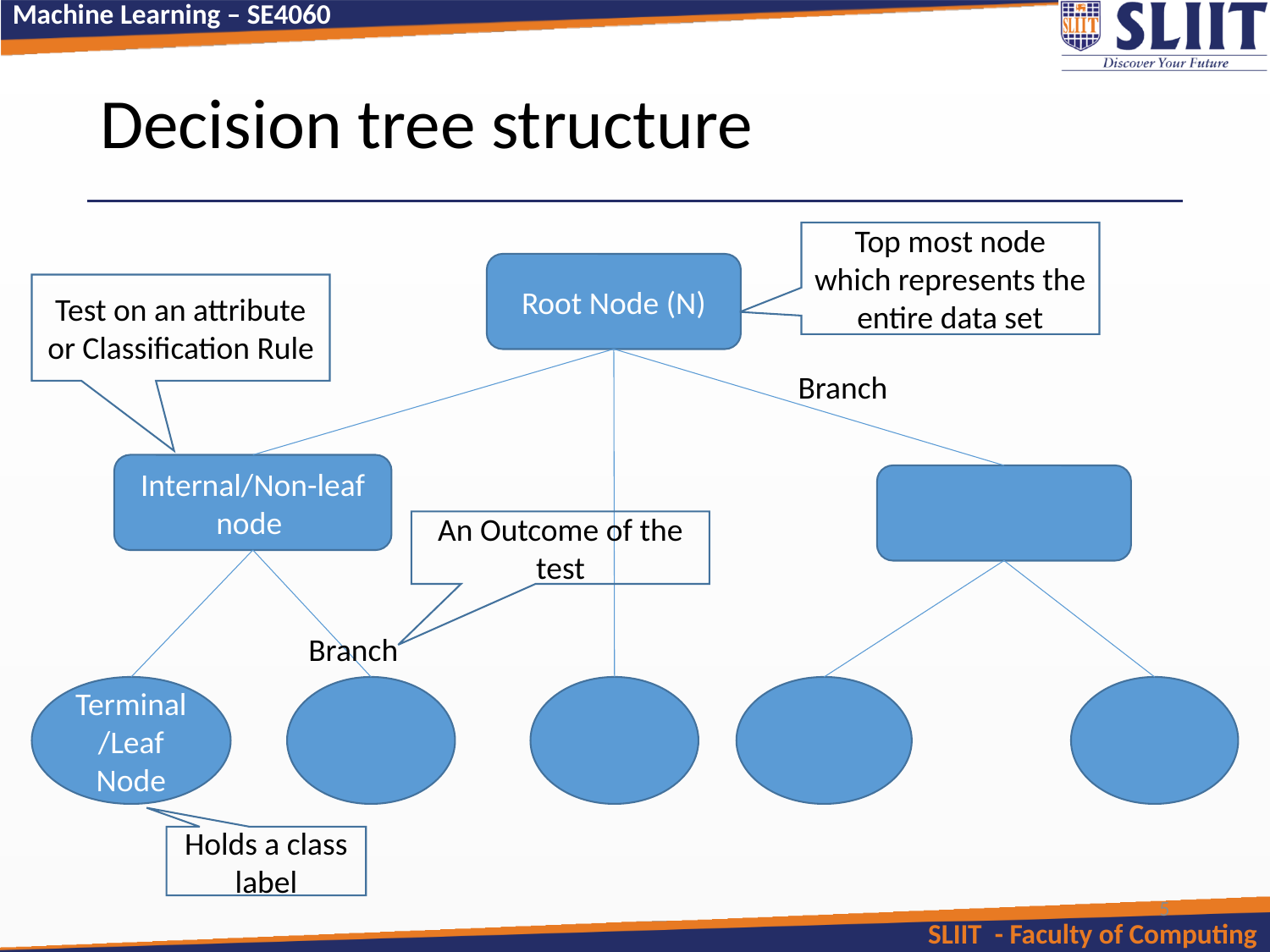

# Decision tree structure
Top most node which represents the entire data set
Root Node (N)

Test on an attribute or Classification Rule
Branch
Internal/Non-leaf node

An Outcome of the test
Branch
Terminal/Leaf Node

Holds a class label
5